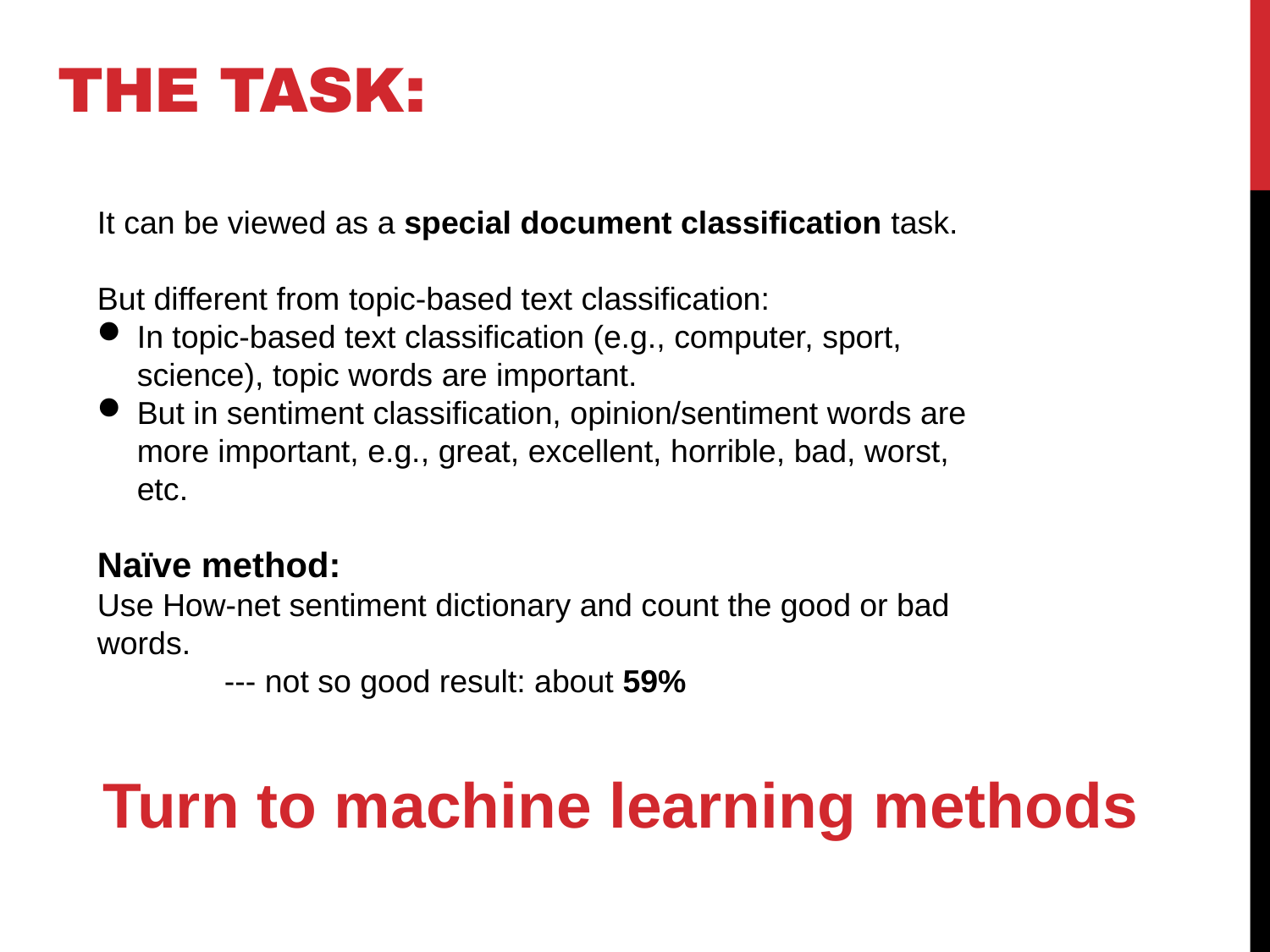

# The Task:
It can be viewed as a special document classification task.

But different from topic-based text classification:
In topic-based text classification (e.g., computer, sport, science), topic words are important.
But in sentiment classification, opinion/sentiment words are more important, e.g., great, excellent, horrible, bad, worst, etc.
Naïve method:
Use How-net sentiment dictionary and count the good or bad words.
	--- not so good result: about 59%
Turn to machine learning methods